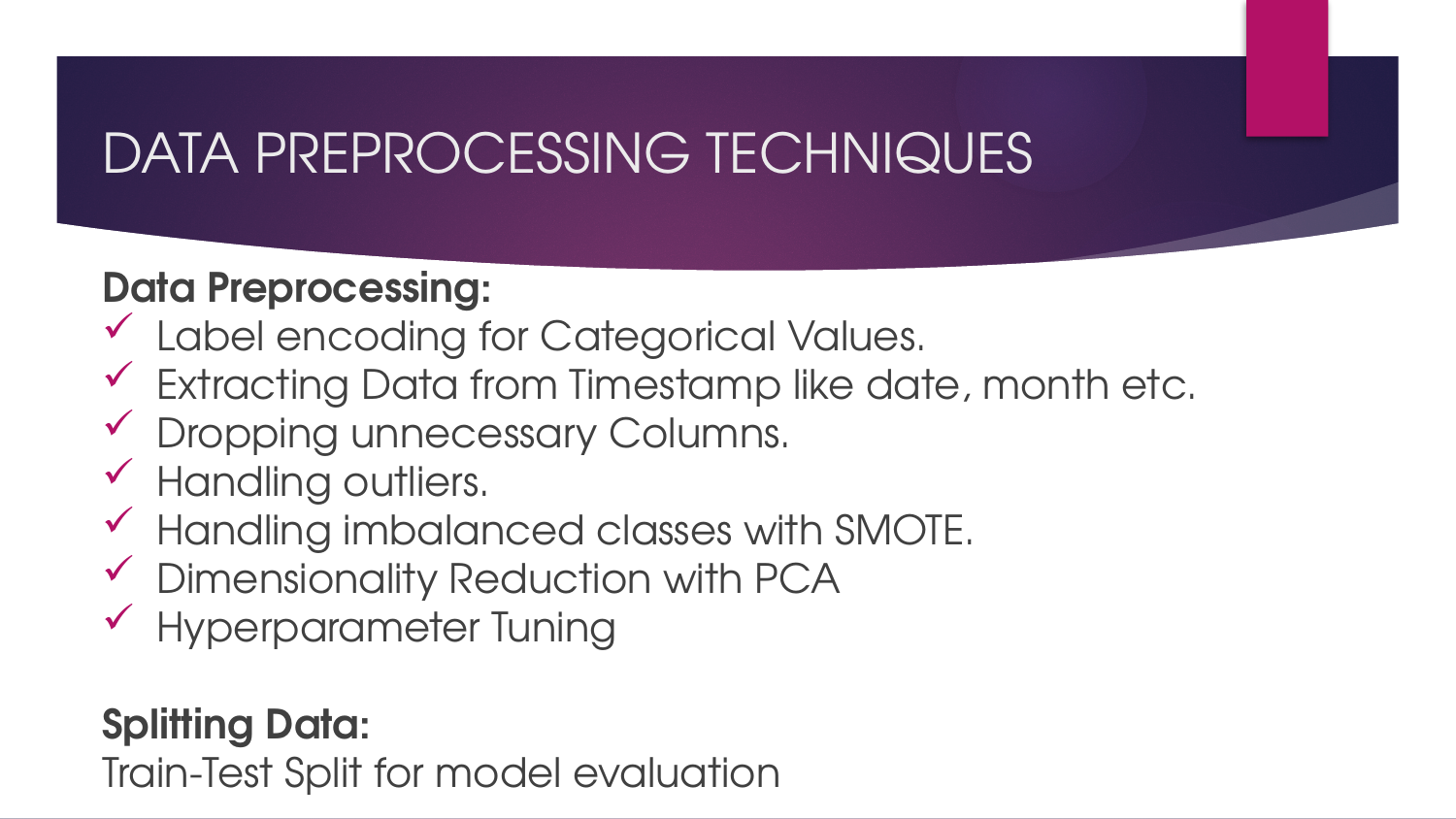

# DATA PREPROCESSING TECHNIQUES
Data Preprocessing:
Label encoding for Categorical Values.
Extracting Data from Timestamp like date, month etc.
Dropping unnecessary Columns.
Handling outliers.
Handling imbalanced classes with SMOTE.
Dimensionality Reduction with PCA
Hyperparameter Tuning

Splitting Data:
Train-Test Split for model evaluation